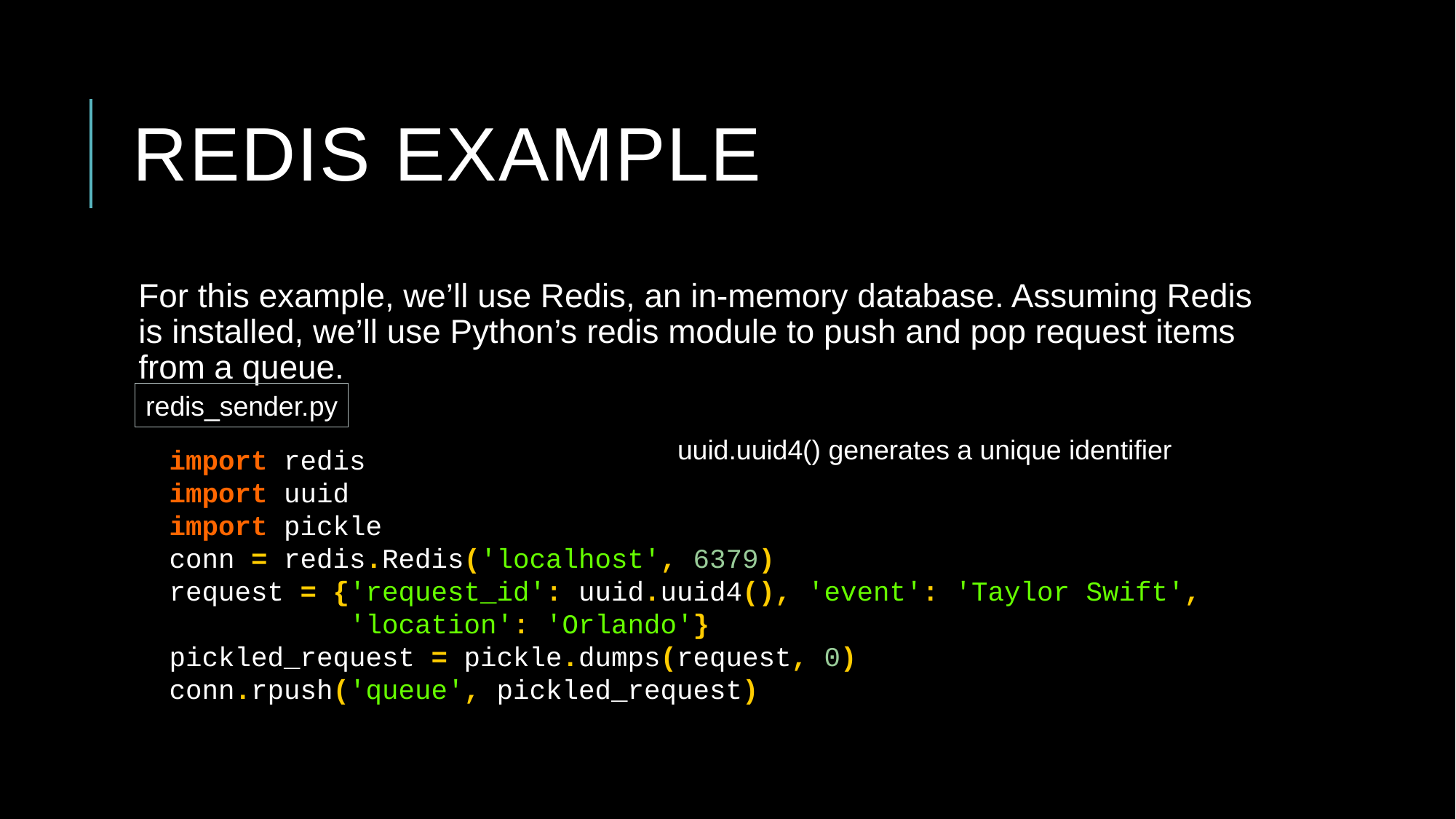

# Redis example
For this example, we’ll use Redis, an in-memory database. Assuming Redis is installed, we’ll use Python’s redis module to push and pop request items from a queue.
redis_sender.py
uuid.uuid4() generates a unique identifier
import redis
import uuid
import pickle
conn = redis.Redis('localhost', 6379)
request = {'request_id': uuid.uuid4(), 'event': 'Taylor Swift',
           'location': 'Orlando'}
pickled_request = pickle.dumps(request, 0)
conn.rpush('queue', pickled_request)